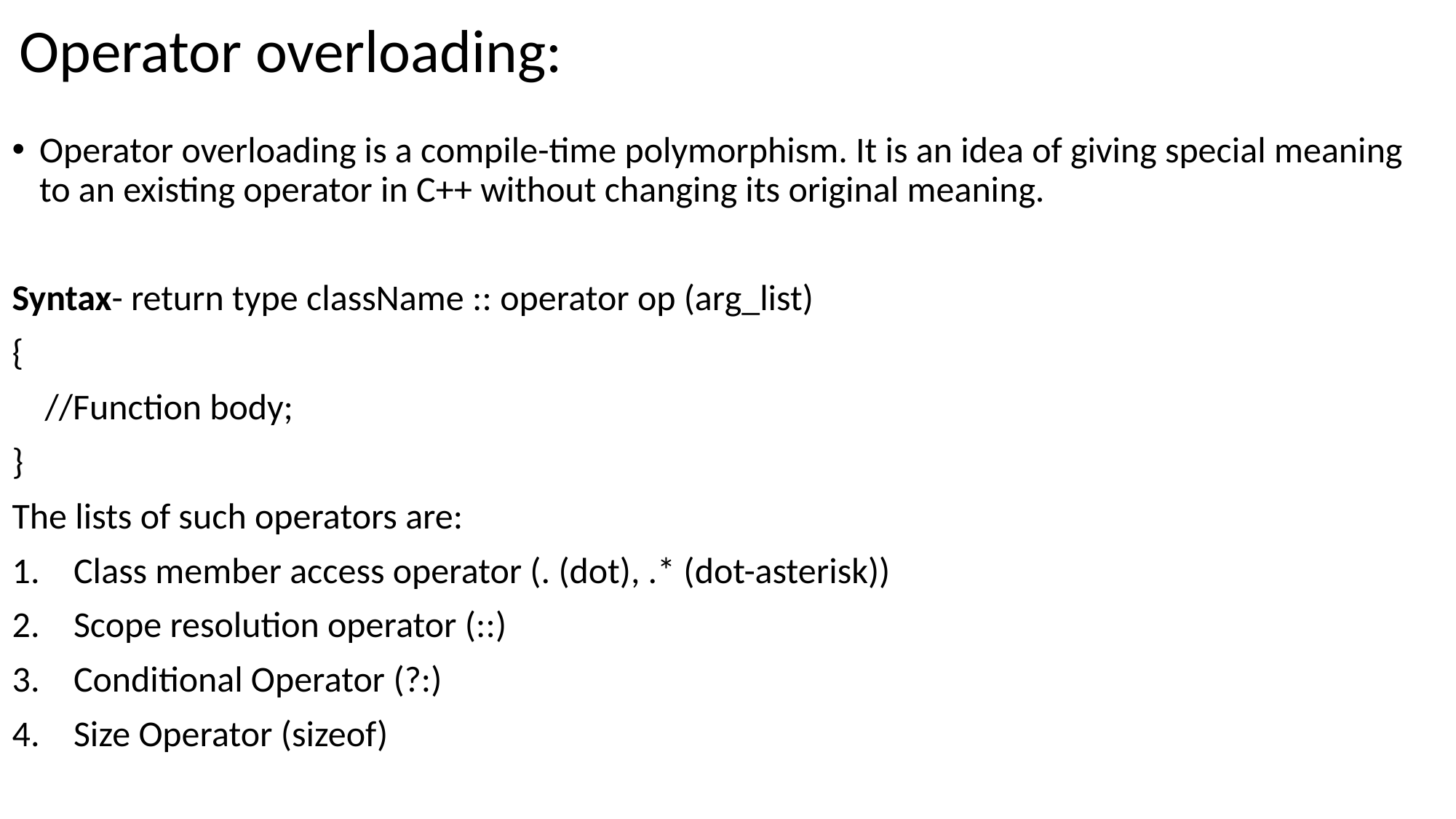

# Operator overloading:
Operator overloading is a compile-time polymorphism. It is an idea of giving special meaning to an existing operator in C++ without changing its original meaning.

Syntax- return type className :: operator op (arg_list)
{
    //Function body;
}
The lists of such operators are:
Class member access operator (. (dot), .* (dot-asterisk))
Scope resolution operator (::)
Conditional Operator (?:)
Size Operator (sizeof)